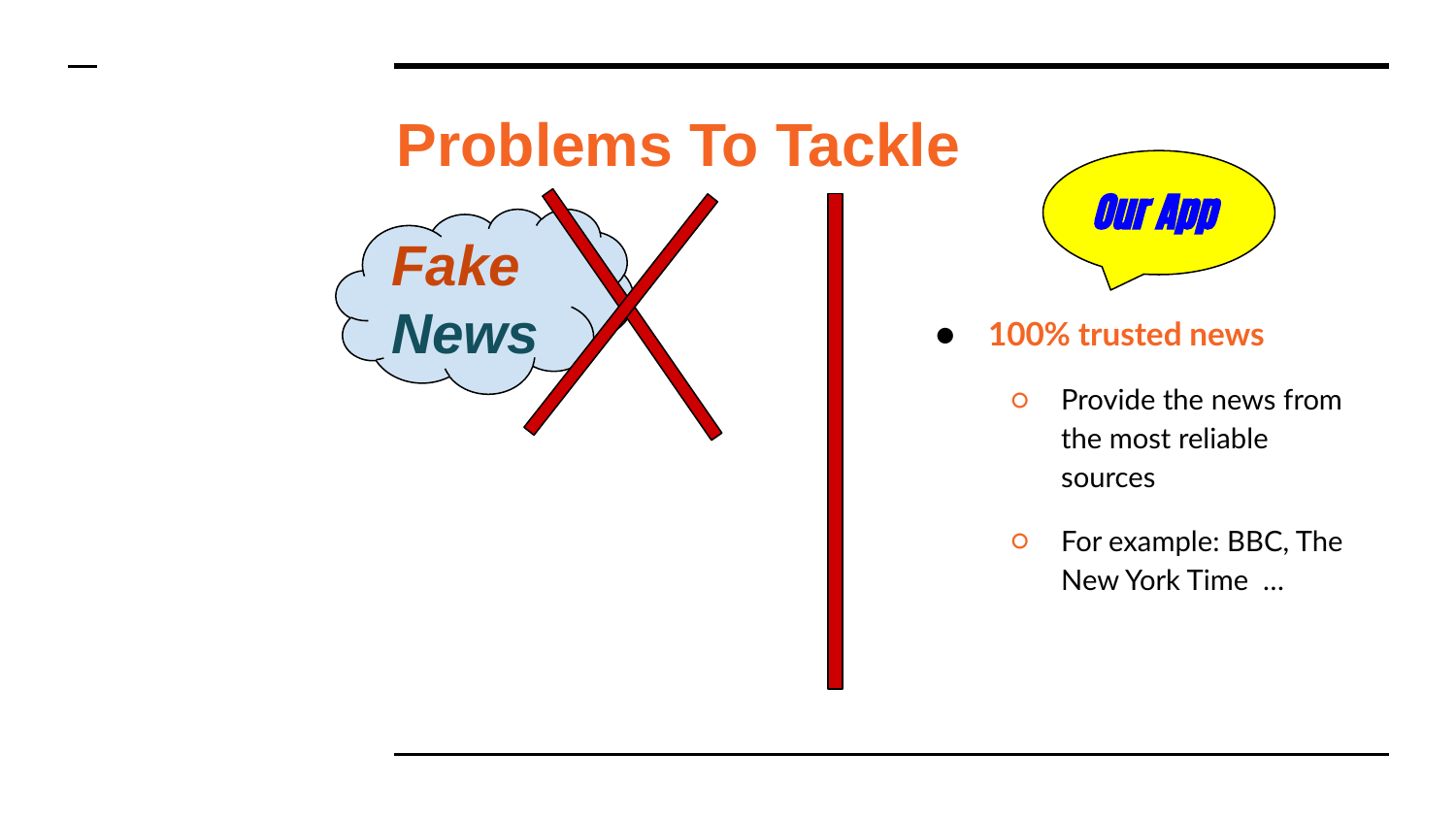

# Problems To Tackle
Our App

Fake News
100% trusted news
Provide the news from the most reliable sources
For example: BBC, The New York Time  …